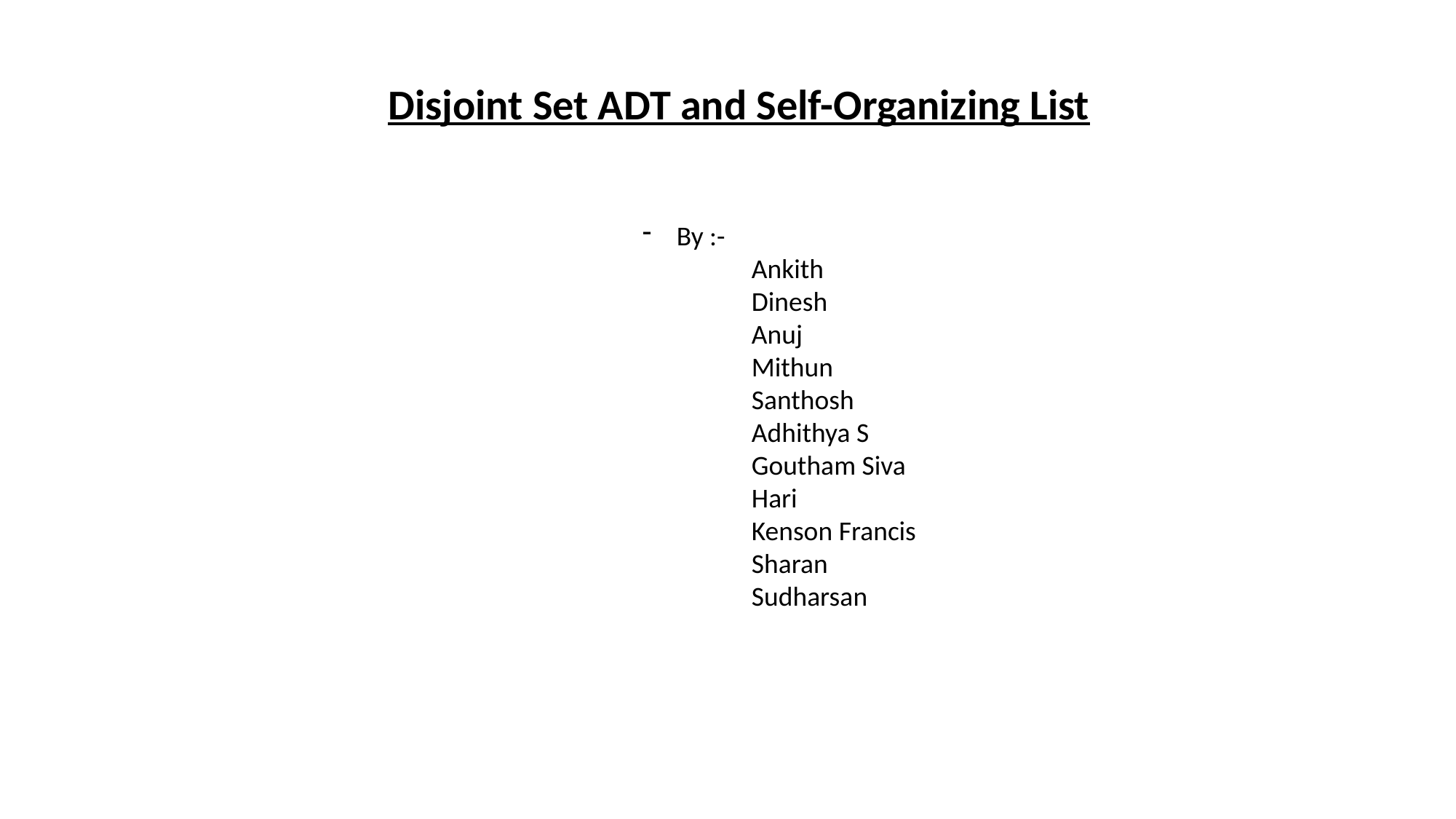

# Disjoint Set ADT and Self-Organizing List
By :-
	Ankith
	Dinesh
	Anuj
	Mithun
	Santhosh
	Adhithya S
	Goutham Siva
	Hari
	Kenson Francis
	Sharan
	Sudharsan